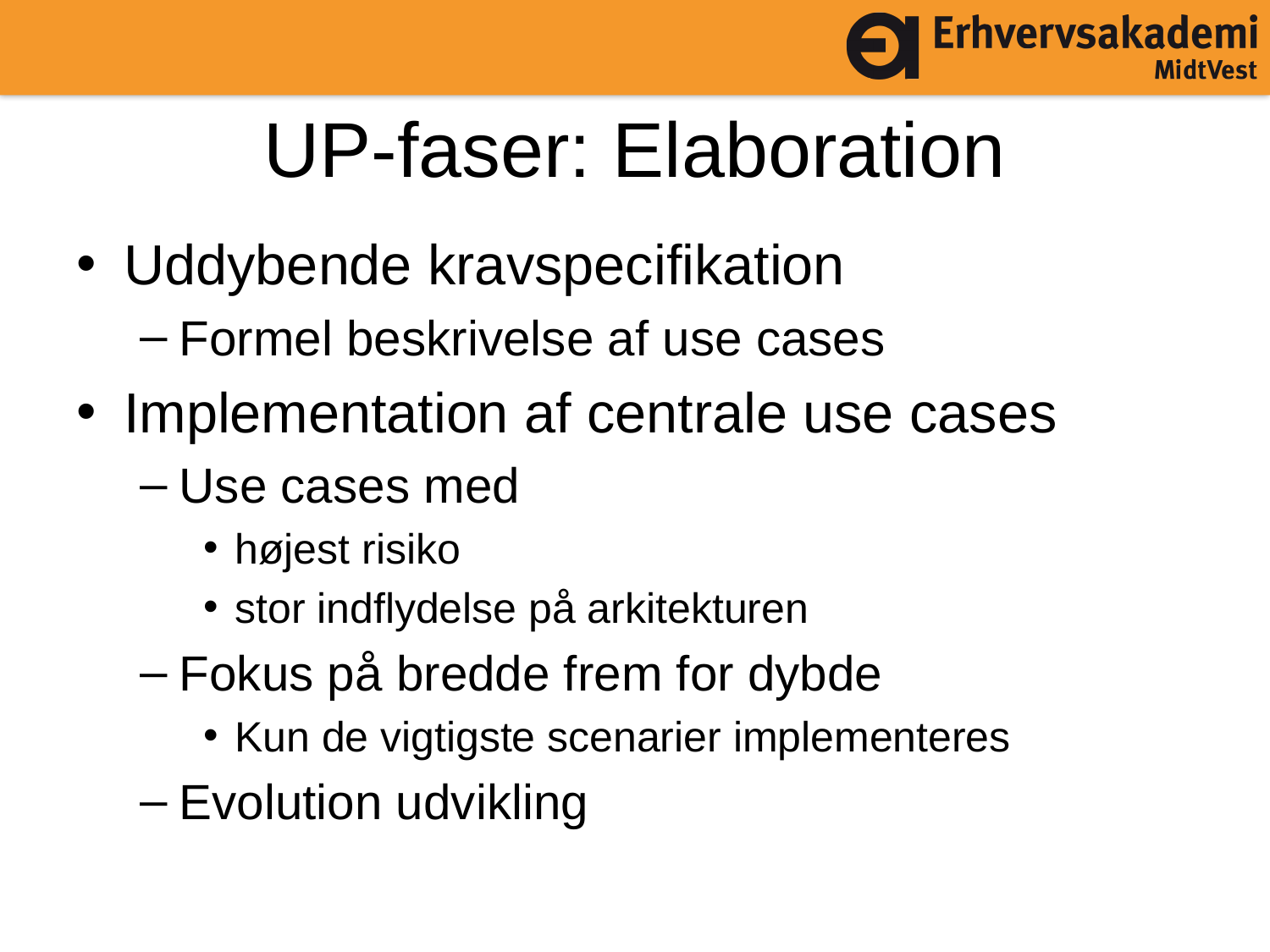

# UP-faser: Elaboration
Uddybende kravspecifikation
Formel beskrivelse af use cases
Implementation af centrale use cases
Use cases med
højest risiko
stor indflydelse på arkitekturen
Fokus på bredde frem for dybde
Kun de vigtigste scenarier implementeres
Evolution udvikling